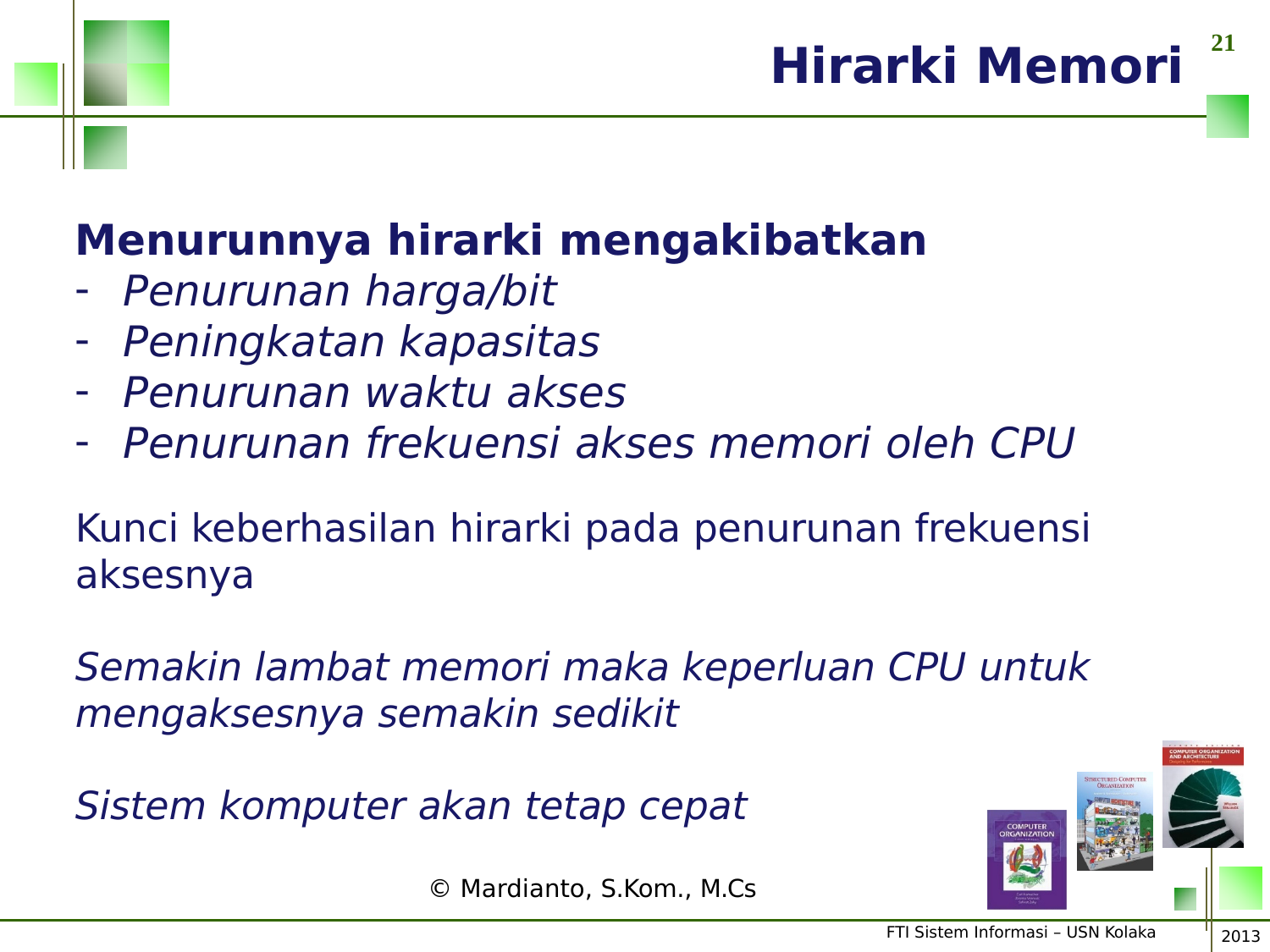

21
# Hirarki Memori
Menurunnya hirarki mengakibatkan
Penurunan harga/bit
Peningkatan kapasitas
Penurunan waktu akses
Penurunan frekuensi akses memori oleh CPU
Kunci keberhasilan hirarki pada penurunan frekuensi
aksesnya

Semakin lambat memori maka keperluan CPU untuk
mengaksesnya semakin sedikit

Sistem komputer akan tetap cepat
© Mardianto, S.Kom., M.Cs
FTI Sistem Informasi – USN Kolaka
2013